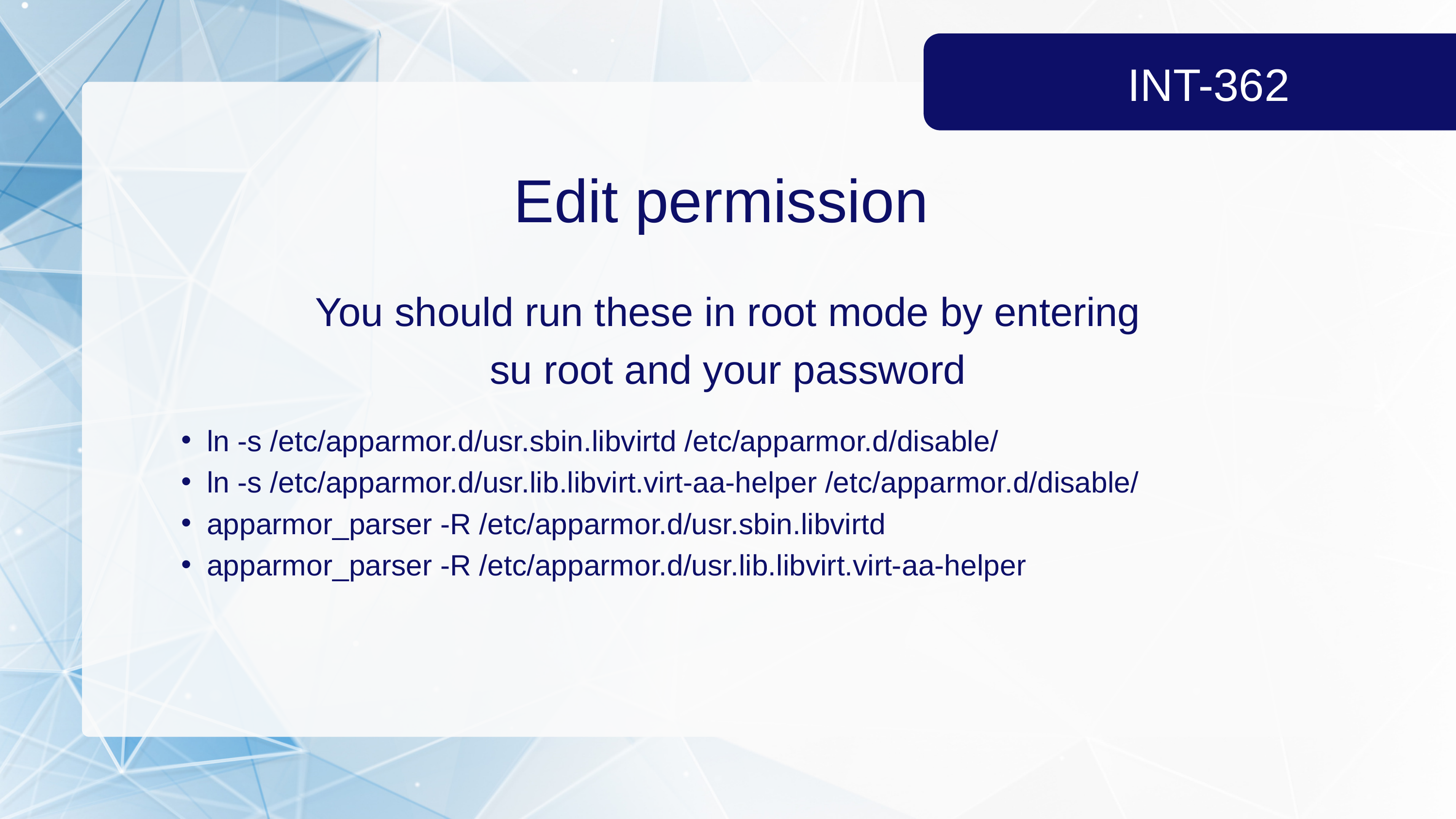

INT-362

Edit permission
You should run these in root mode by entering
su root and your password
ln -s /etc/apparmor.d/usr.sbin.libvirtd /etc/apparmor.d/disable/
ln -s /etc/apparmor.d/usr.lib.libvirt.virt-aa-helper /etc/apparmor.d/disable/
apparmor_parser -R /etc/apparmor.d/usr.sbin.libvirtd
apparmor_parser -R /etc/apparmor.d/usr.lib.libvirt.virt-aa-helper